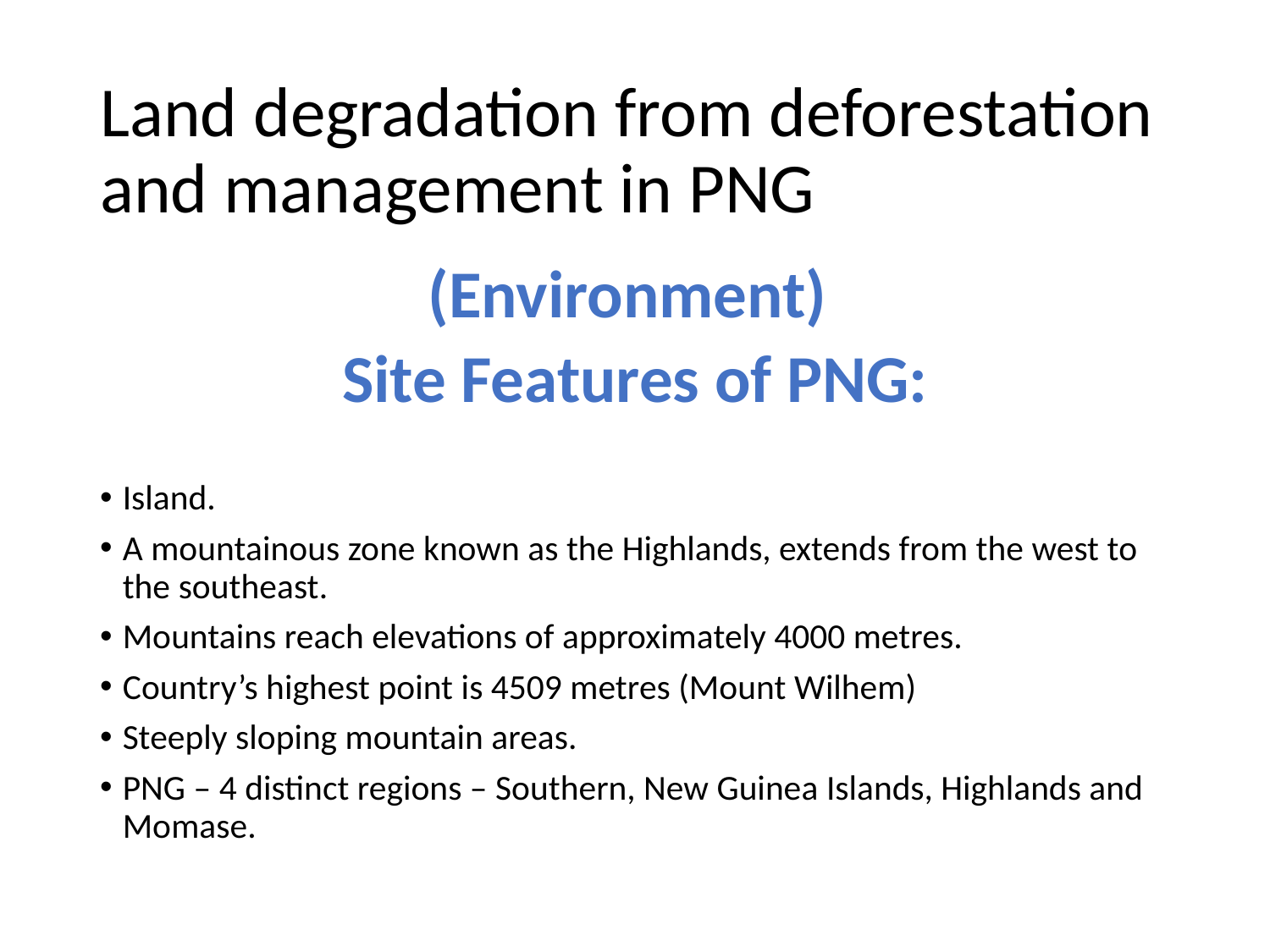

# Land degradation from deforestation and management in PNG
(Environment)
Site Features of PNG:

Island.
A mountainous zone known as the Highlands, extends from the west to the southeast.
Mountains reach elevations of approximately 4000 metres.
Country’s highest point is 4509 metres (Mount Wilhem)
Steeply sloping mountain areas.
PNG – 4 distinct regions – Southern, New Guinea Islands, Highlands and Momase.